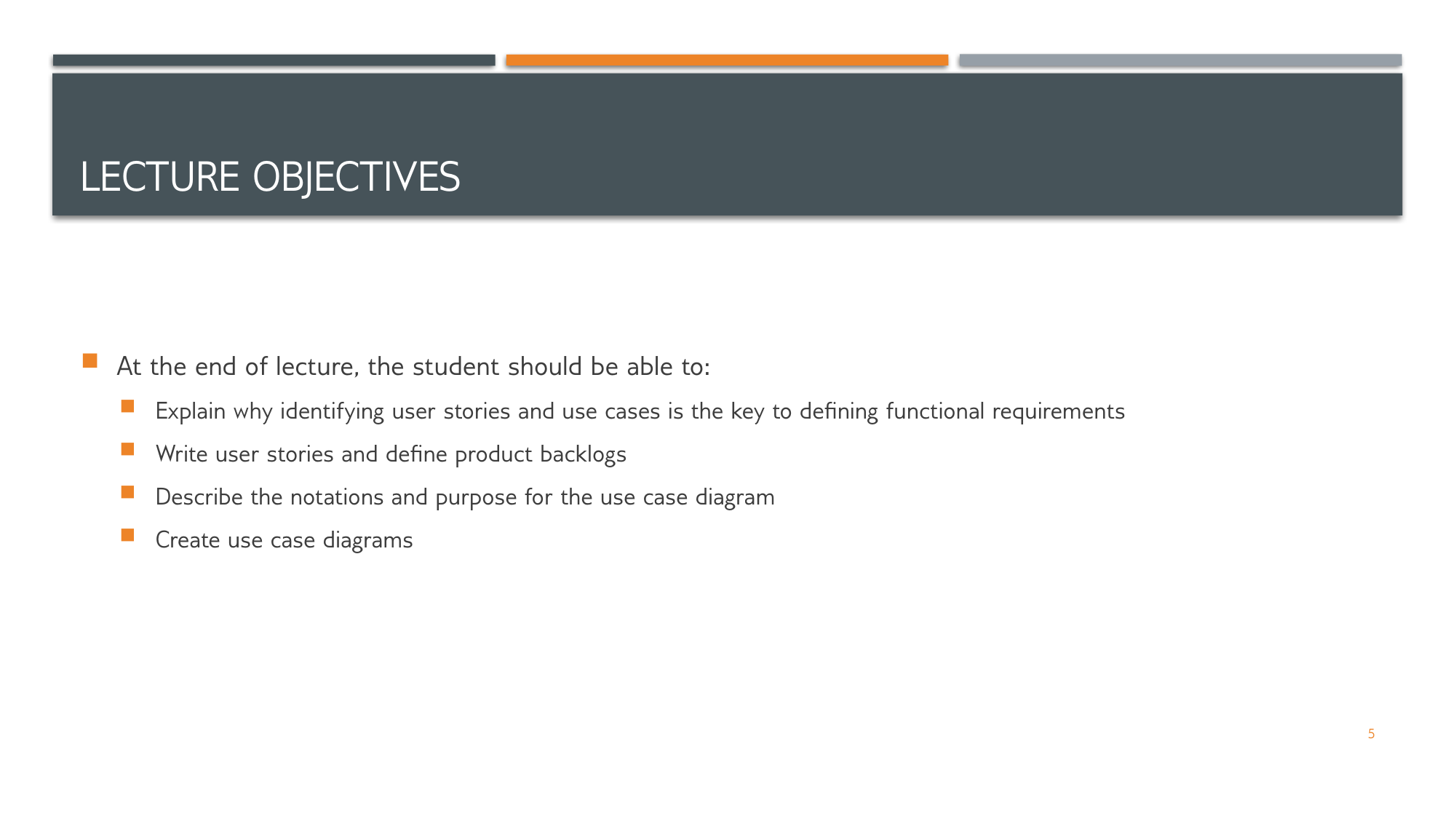

# LECTURE OBJECTIVES
At the end of lecture, the student should be able to:
Explain why identifying user stories and use cases is the key to defining functional requirements
Write user stories and define product backlogs
Describe the notations and purpose for the use case diagram
Create use case diagrams

5